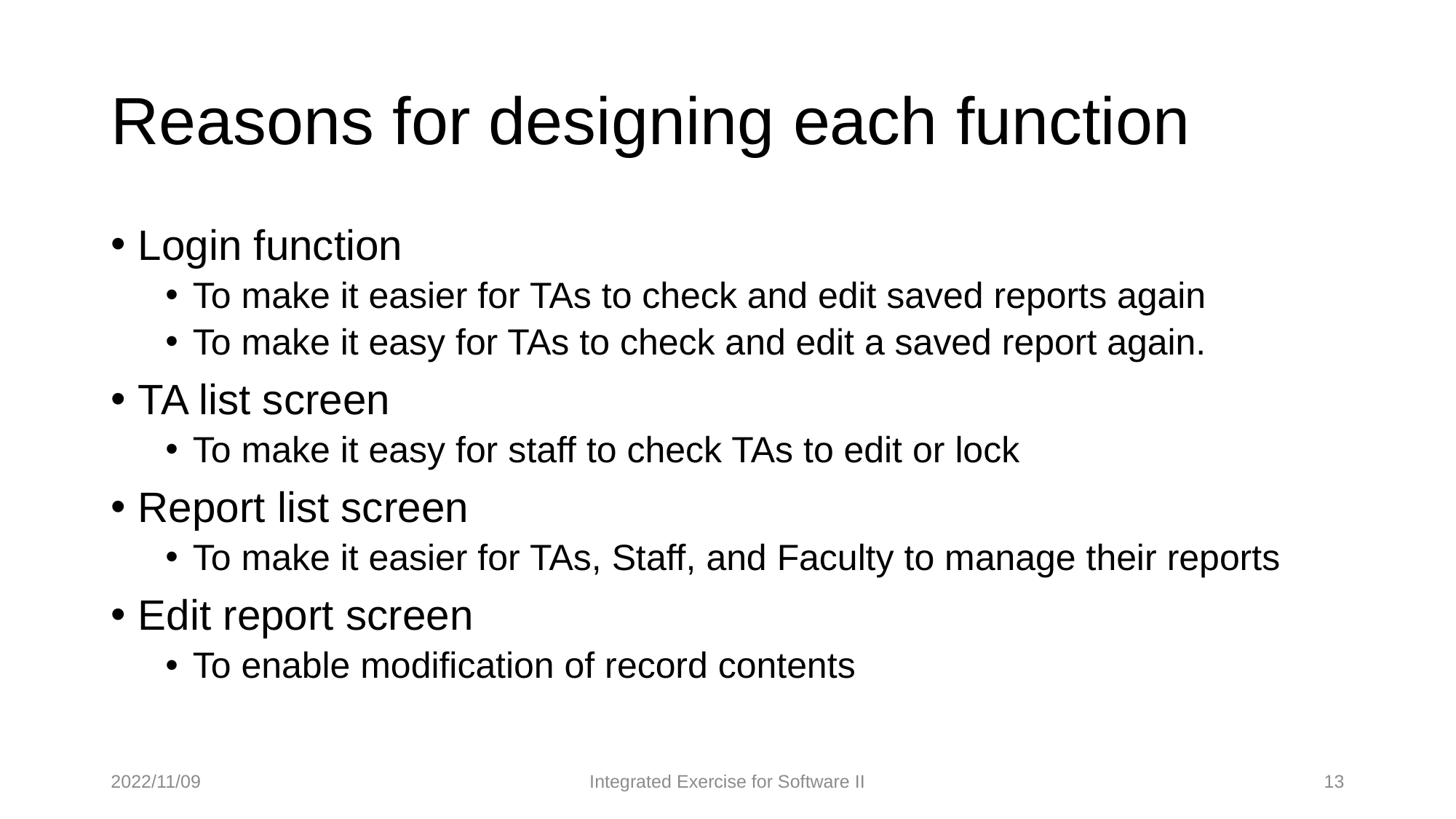

# Reasons for designing each function
Login function
To make it easier for TAs to check and edit saved reports again
To make it easy for TAs to check and edit a saved report again.
TA list screen
To make it easy for staff to check TAs to edit or lock
Report list screen
To make it easier for TAs, Staff, and Faculty to manage their reports
Edit report screen
To enable modification of record contents

2022/11/09
Integrated Exercise for Software II
13